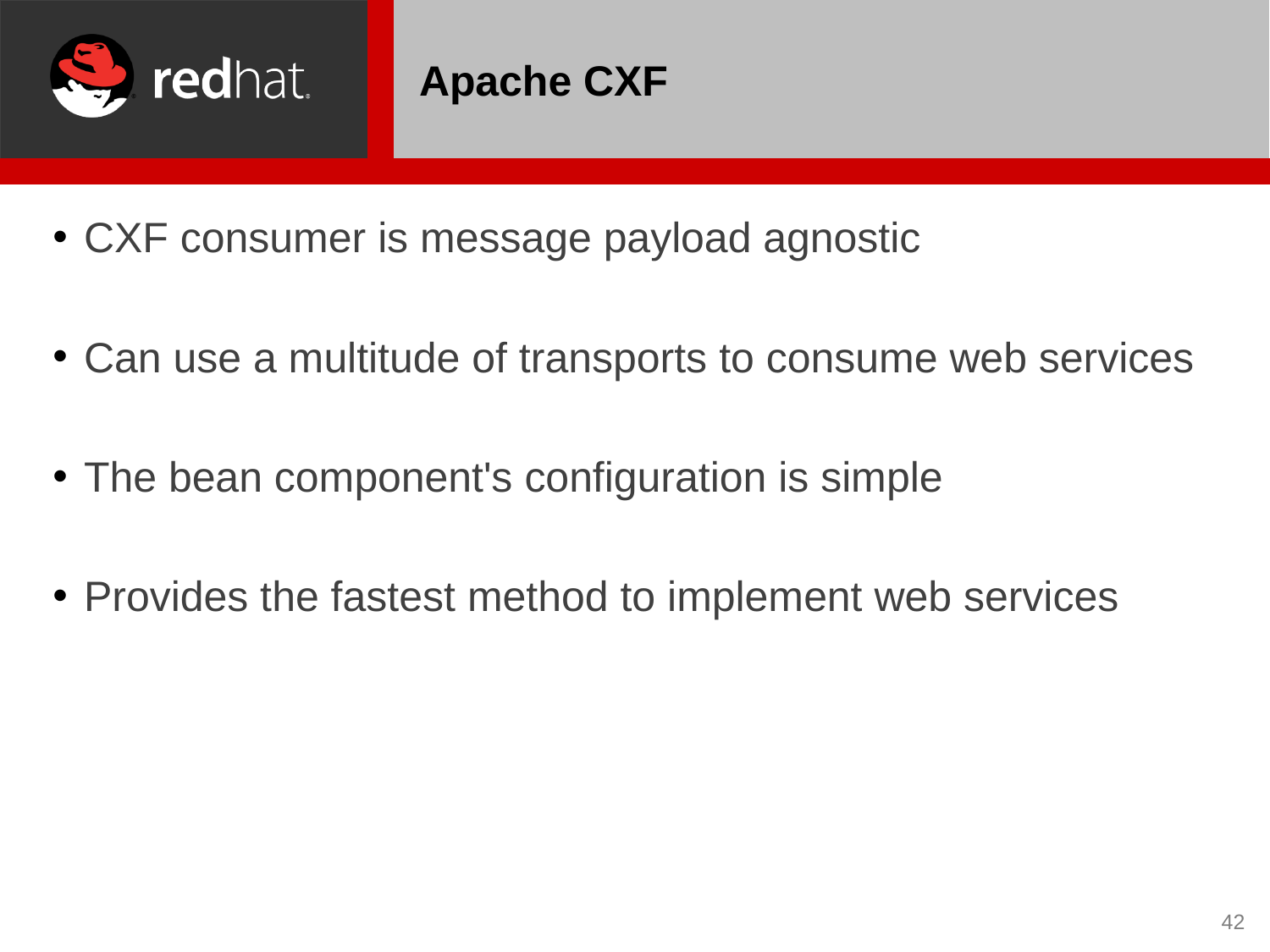

# Apache CXF
CXF consumer is message payload agnostic

Can use a multitude of transports to consume web services

The bean component's configuration is simple

Provides the fastest method to implement web services
42